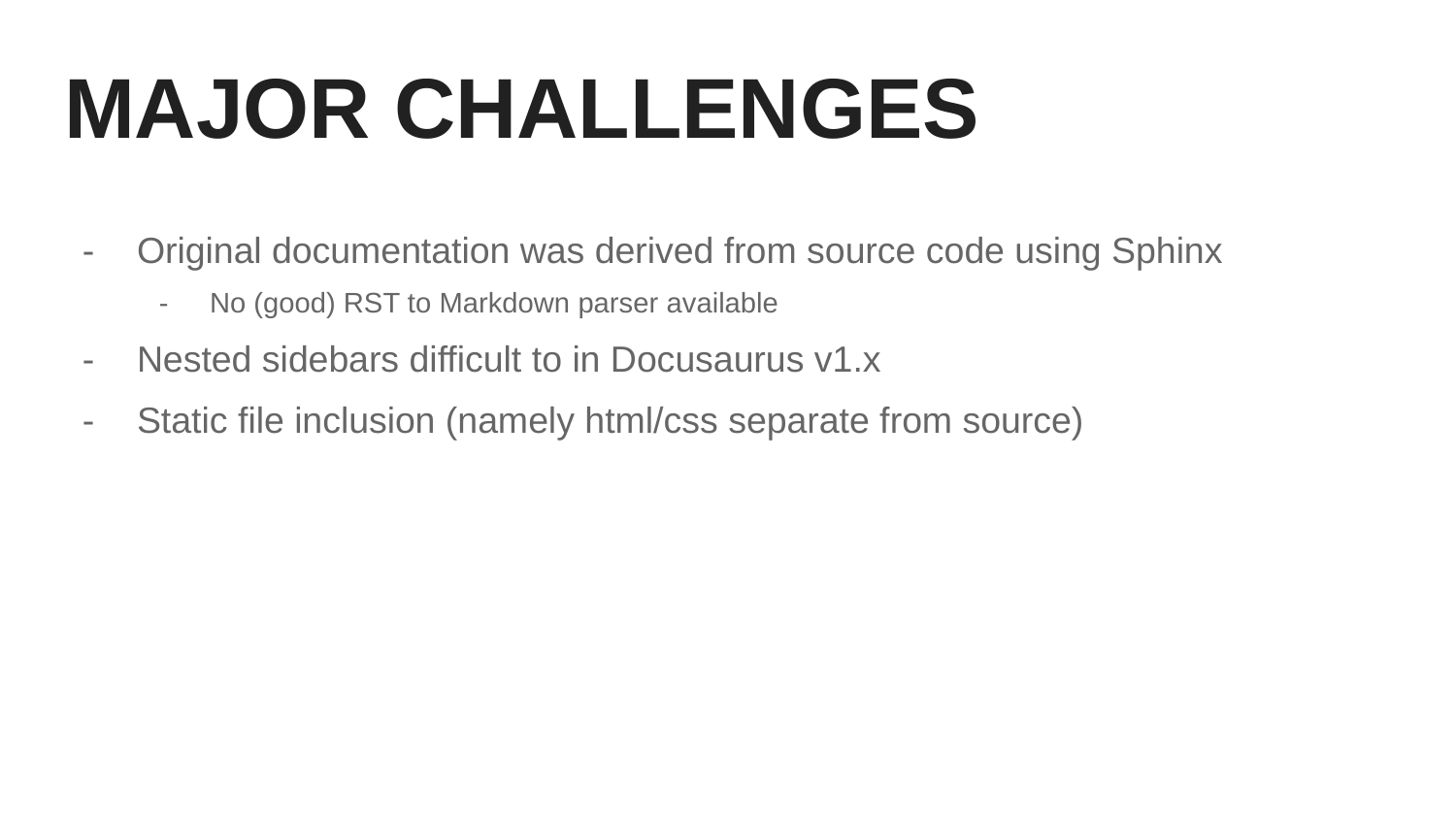

# MAJOR CHALLENGES
Original documentation was derived from source code using Sphinx
No (good) RST to Markdown parser available
Nested sidebars difficult to in Docusaurus v1.x
Static file inclusion (namely html/css separate from source)